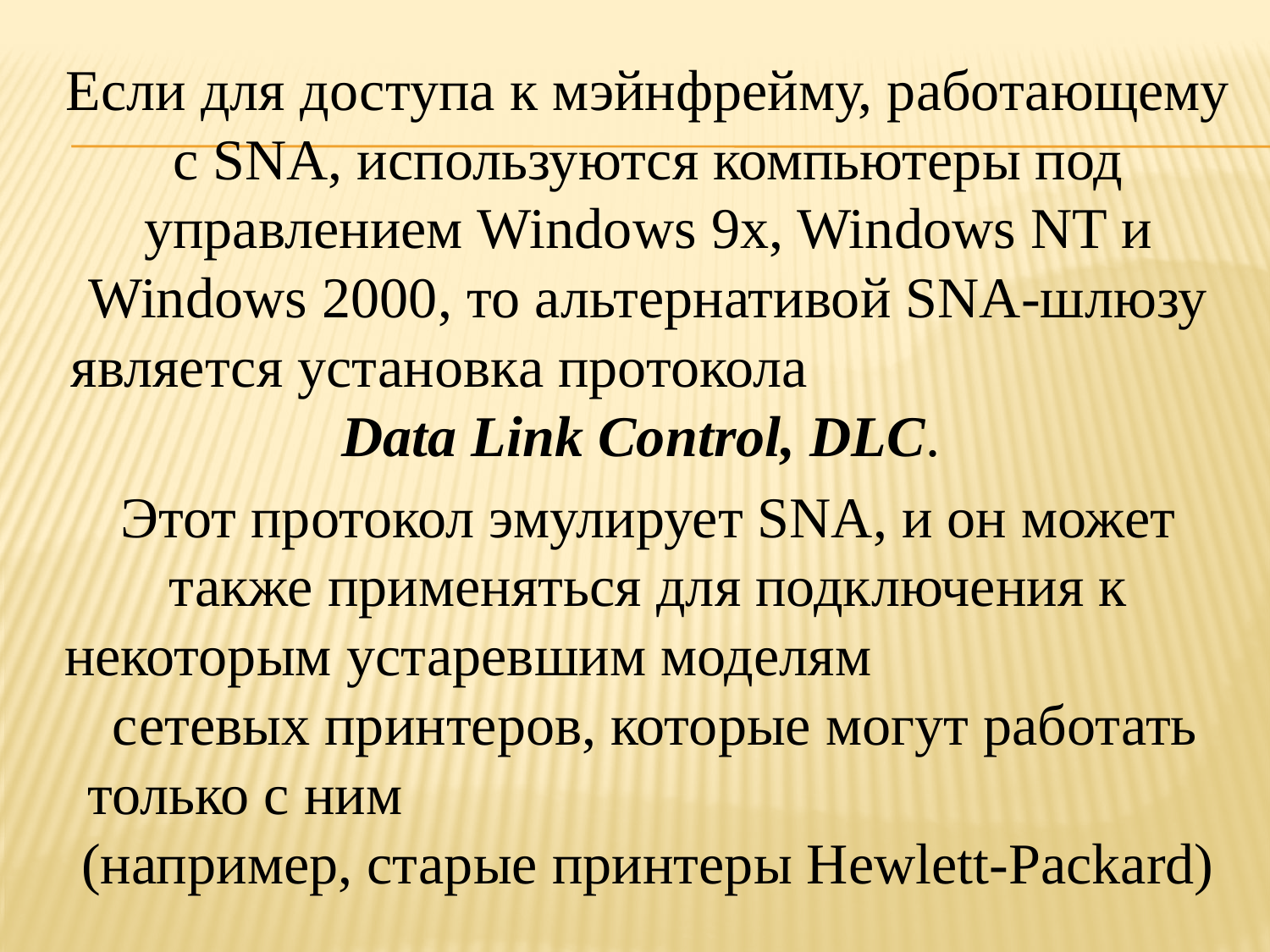

Если для доступа к мэйнфрейму, работающему с SNA, используются компьютеры под управлением Windows 9x, Windows NT и Windows 2000, то альтернативой SNA-шлюзу является установка протокола                              Data Link Control, DLC.
Этот протокол эмулирует SNA, и он может также применяться для подключения к некоторым устаревшим моделям                           сетевых принтеров, которые могут работать только с ним                                                         (например, старые принтеры Hewlett-Packard)